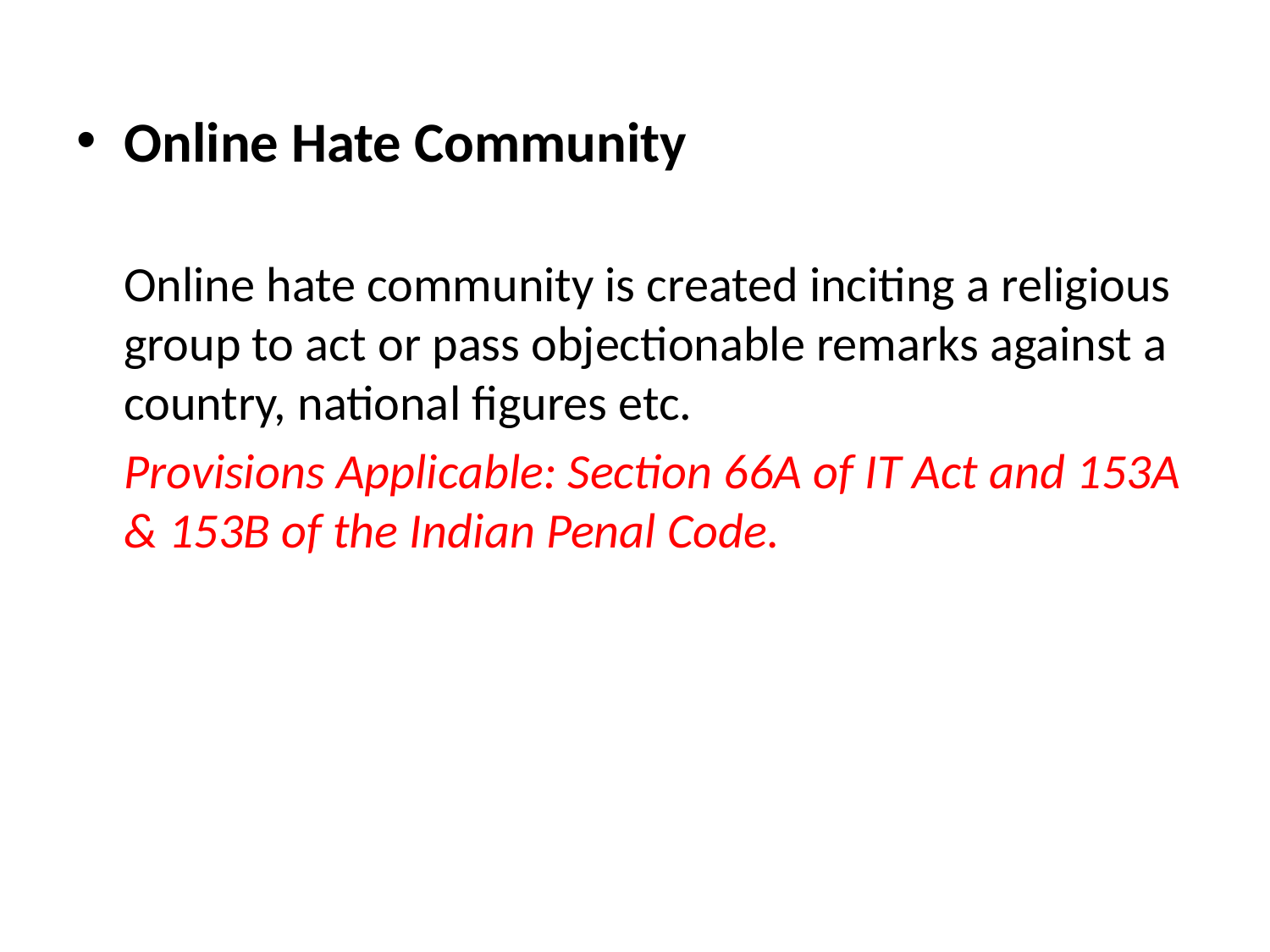

Online Hate Community
Online hate community is created inciting a religious group to act or pass objectionable remarks against a country, national figures etc.
	Provisions Applicable: Section 66A of IT Act and 153A & 153B of the Indian Penal Code.